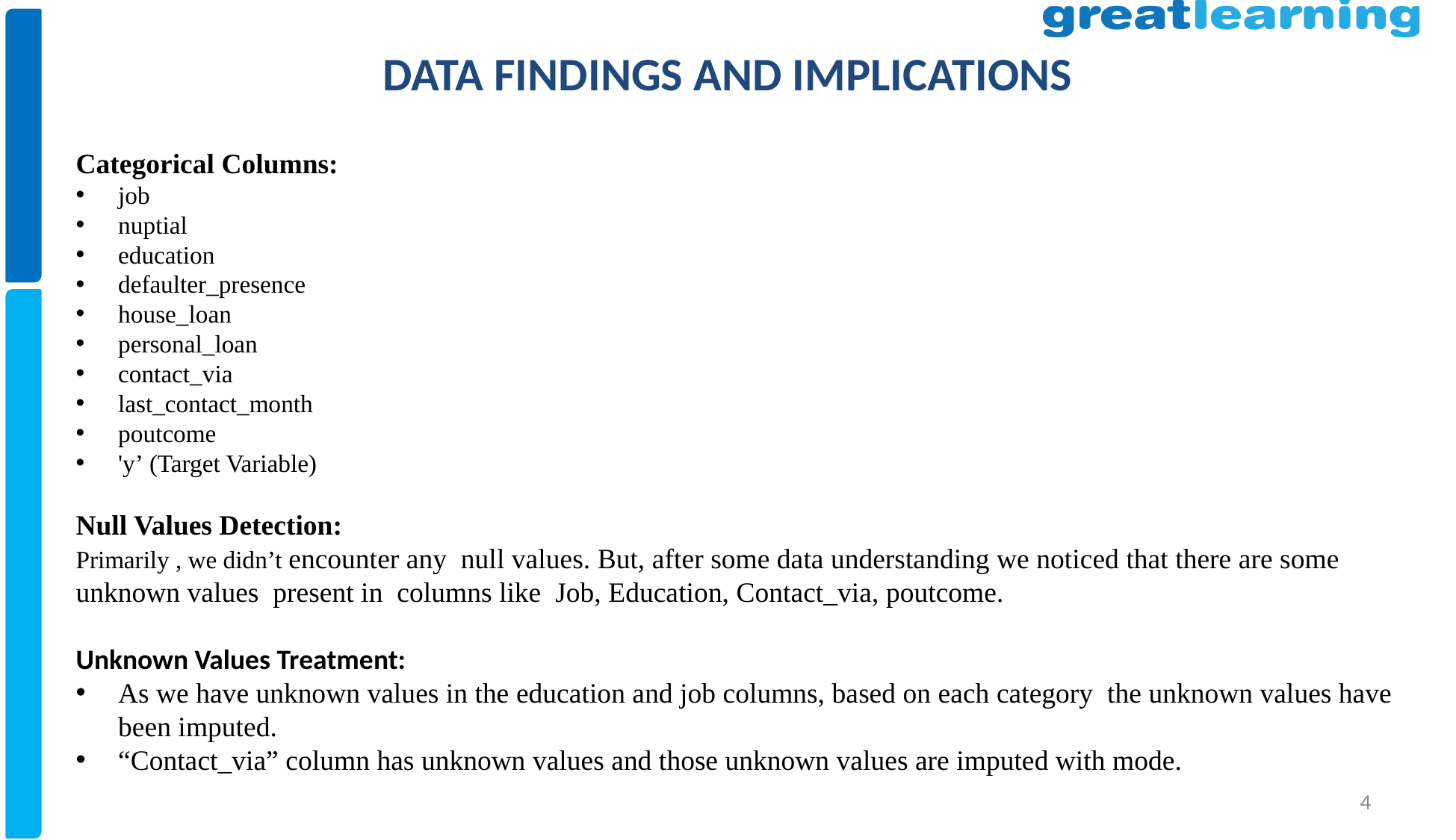

# DATA FINDINGS AND IMPLICATIONS
Categorical Columns:
job
nuptial
education
defaulter_presence
house_loan
personal_loan
contact_via
last_contact_month
poutcome
'y’ (Target Variable)

Null Values Detection:
Primarily , we didn’t encounter any  null values. But, after some data understanding we noticed that there are some unknown values  present in  columns like  Job, Education, Contact_via, poutcome.

Unknown Values Treatment:
As we have unknown values in the education and job columns, based on each category  the unknown values have been imputed.
“Contact_via” column has unknown values and those unknown values are imputed with mode.

4